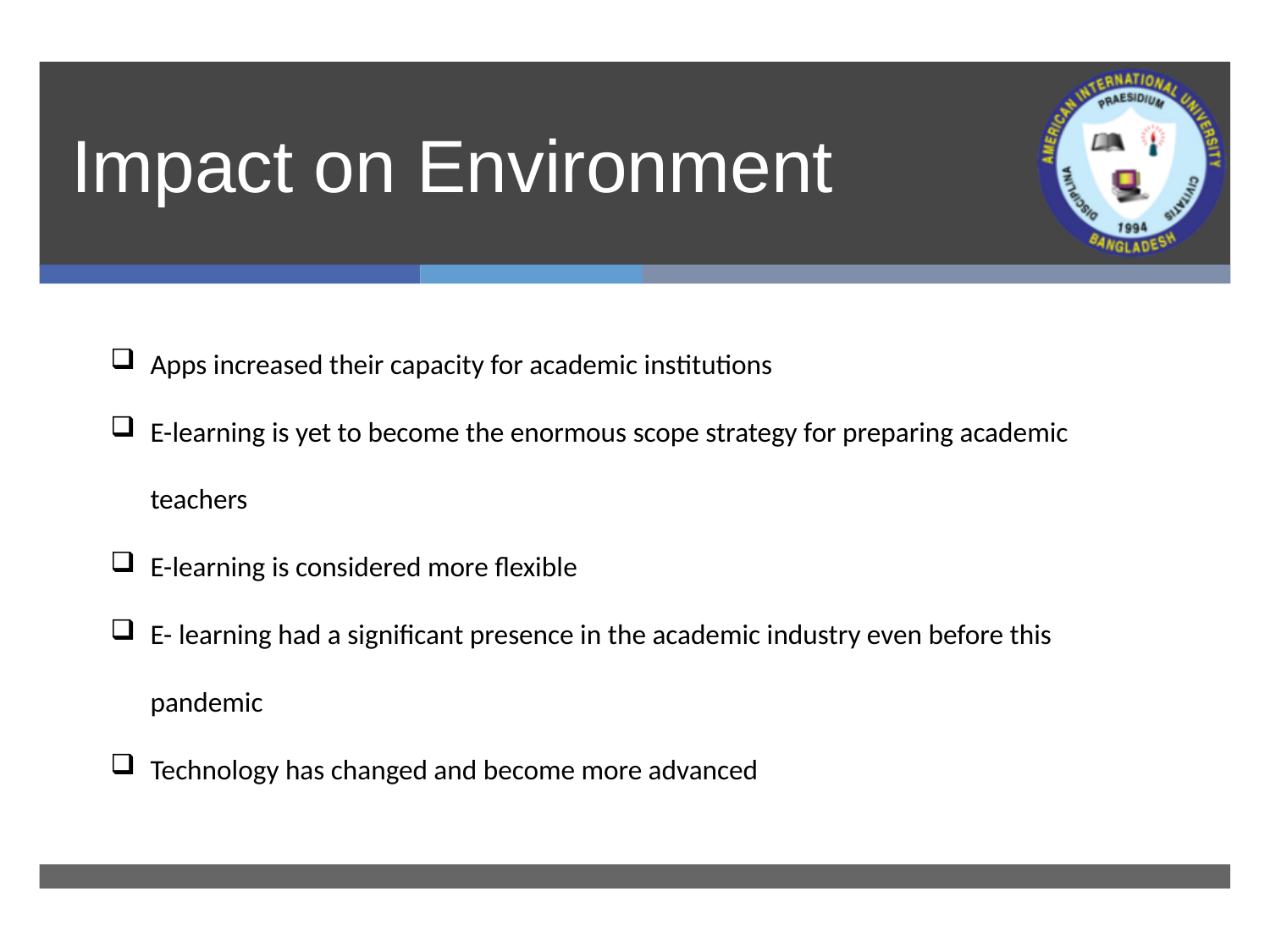

# Impact on Environment
Apps increased their capacity for academic institutions
E-learning is yet to become the enormous scope strategy for preparing academic teachers
E-learning is considered more flexible
E- learning had a significant presence in the academic industry even before this pandemic
Technology has changed and become more advanced